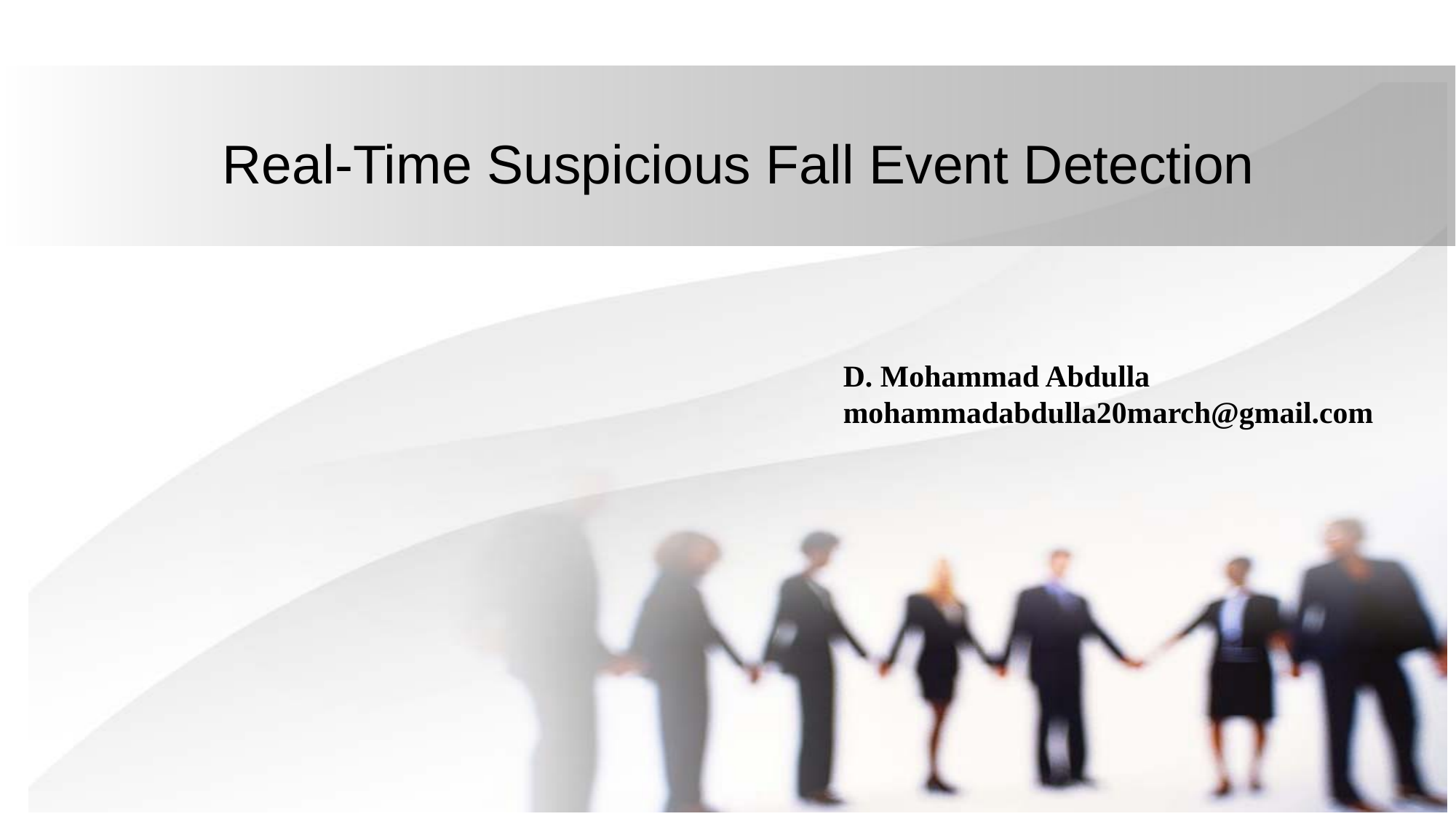

# Real-Time Suspicious Fall Event Detection
D. Mohammad Abdulla
mohammadabdulla20march@gmail.com